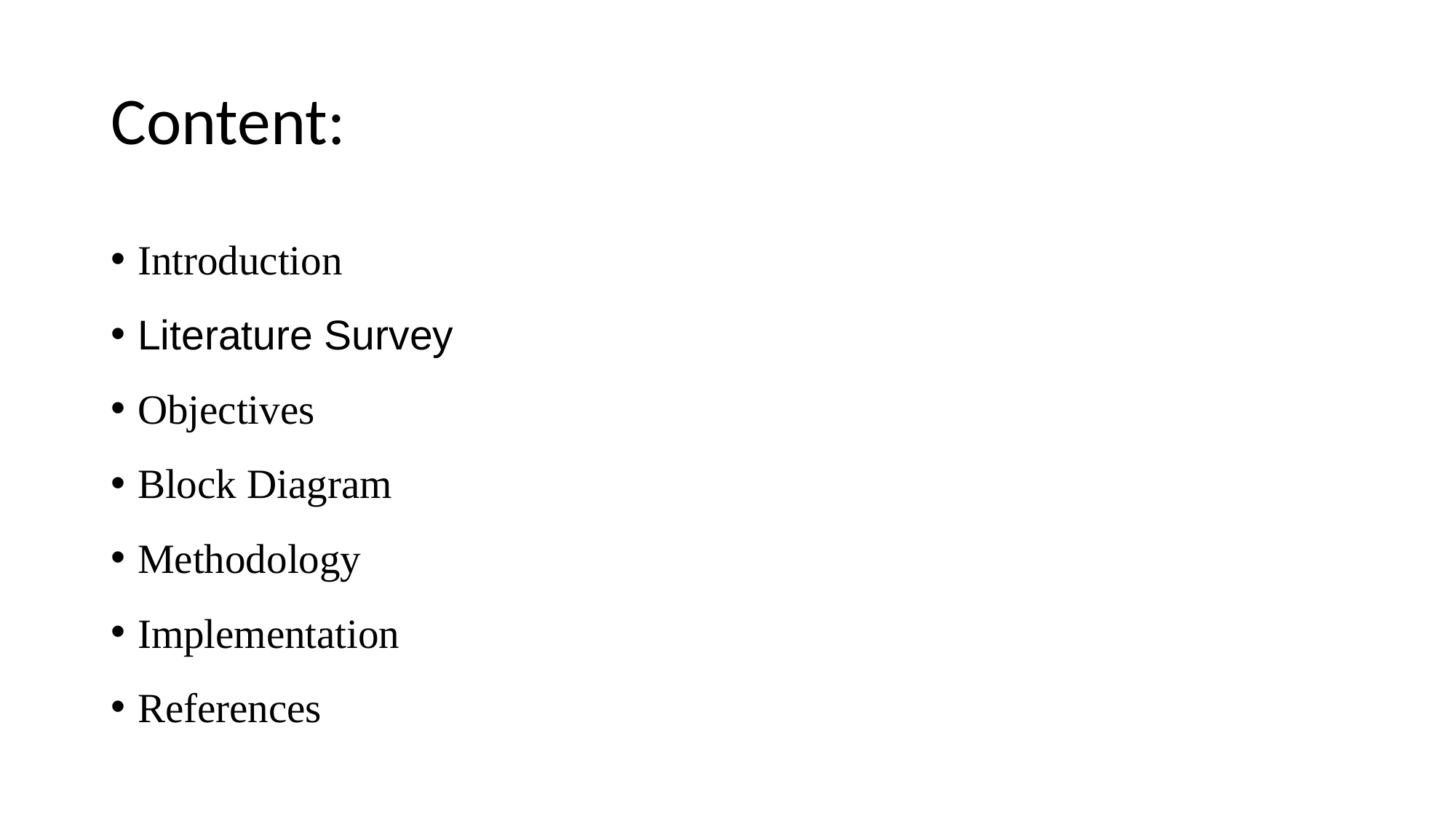

# Content:
Introduction
Literature Survey
Objectives
Block Diagram
Methodology
Implementation
References